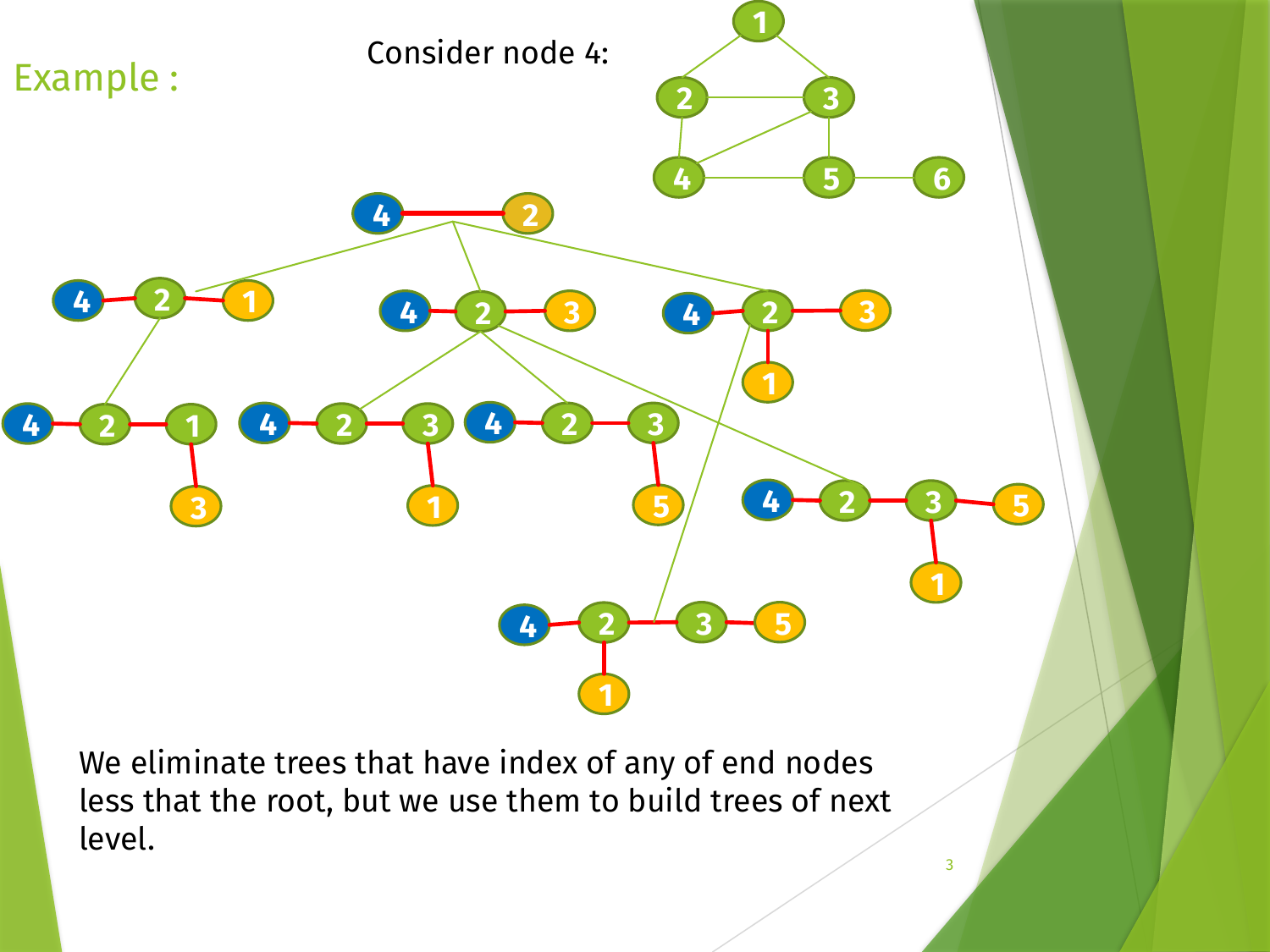

1
Consider node 4:
Example :
2
3
4
5
6
4
2
2
4
1
3
4
3
2
2
4
1
4
4
2
3
4
2
3
2
1
4
2
3
5
5
1
3
1
3
5
2
4
1
We eliminate trees that have index of any of end nodes less that the root, but we use them to build trees of next level.
3